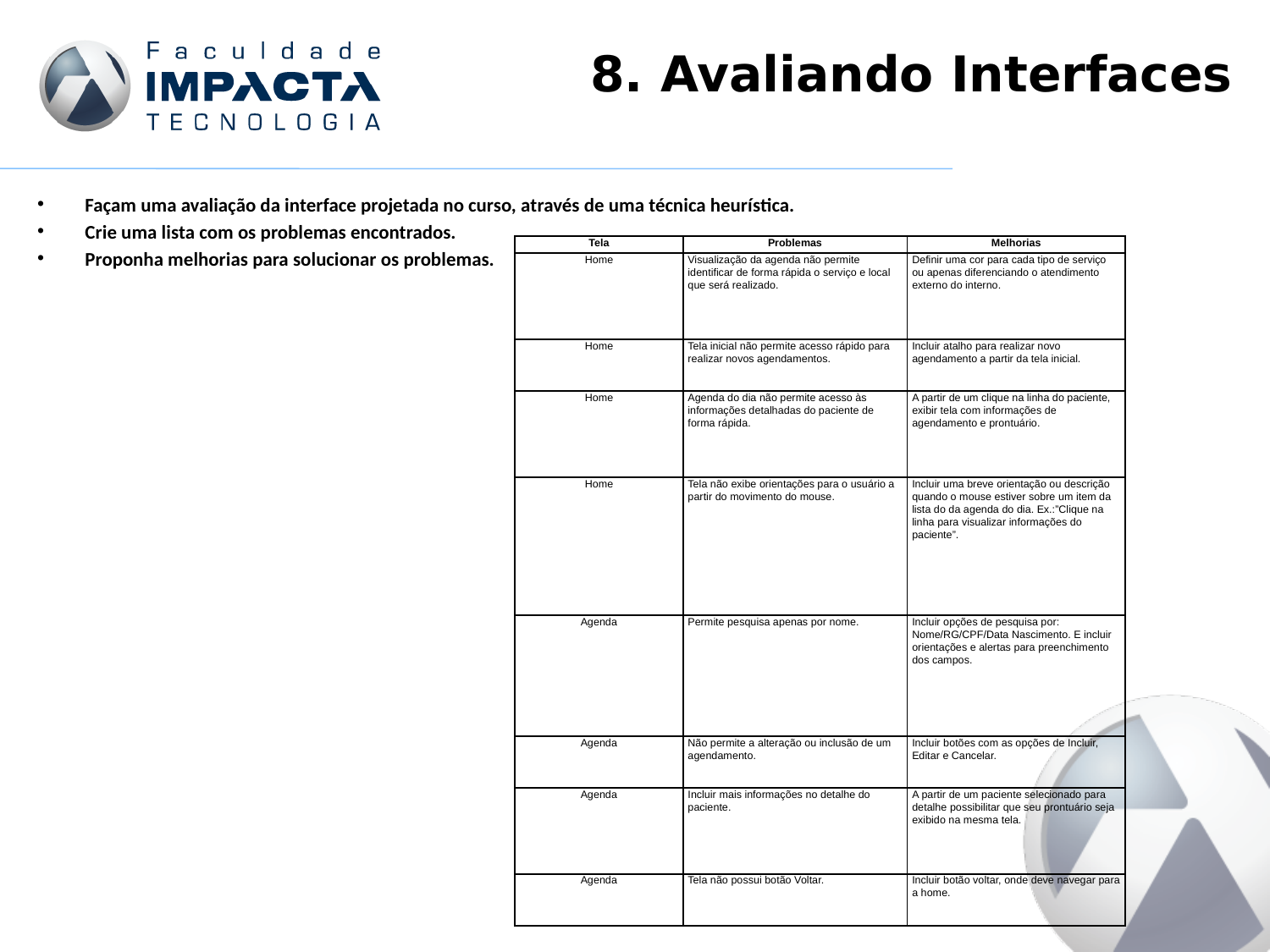

# 8. Avaliando Interfaces
Façam uma avaliação da interface projetada no curso, através de uma técnica heurística.
Crie uma lista com os problemas encontrados.
Proponha melhorias para solucionar os problemas.

| Tela | Problemas | Melhorias |
| --- | --- | --- |
| Home | Visualização da agenda não permite identificar de forma rápida o serviço e local que será realizado. | Definir uma cor para cada tipo de serviço ou apenas diferenciando o atendimento externo do interno. |
| Home | Tela inicial não permite acesso rápido para realizar novos agendamentos. | Incluir atalho para realizar novo agendamento a partir da tela inicial. |
| Home | Agenda do dia não permite acesso às informações detalhadas do paciente de forma rápida. | A partir de um clique na linha do paciente, exibir tela com informações de agendamento e prontuário. |
| Home | Tela não exibe orientações para o usuário a partir do movimento do mouse. | Incluir uma breve orientação ou descrição quando o mouse estiver sobre um item da lista do da agenda do dia. Ex.:”Clique na linha para visualizar informações do paciente”. |
| Agenda | Permite pesquisa apenas por nome. | Incluir opções de pesquisa por: Nome/RG/CPF/Data Nascimento. E incluir orientações e alertas para preenchimento dos campos. |
| Agenda | Não permite a alteração ou inclusão de um agendamento. | Incluir botões com as opções de Incluir, Editar e Cancelar. |
| Agenda | Incluir mais informações no detalhe do paciente. | A partir de um paciente selecionado para detalhe possibilitar que seu prontuário seja exibido na mesma tela. |
| Agenda | Tela não possui botão Voltar. | Incluir botão voltar, onde deve navegar para a home. |